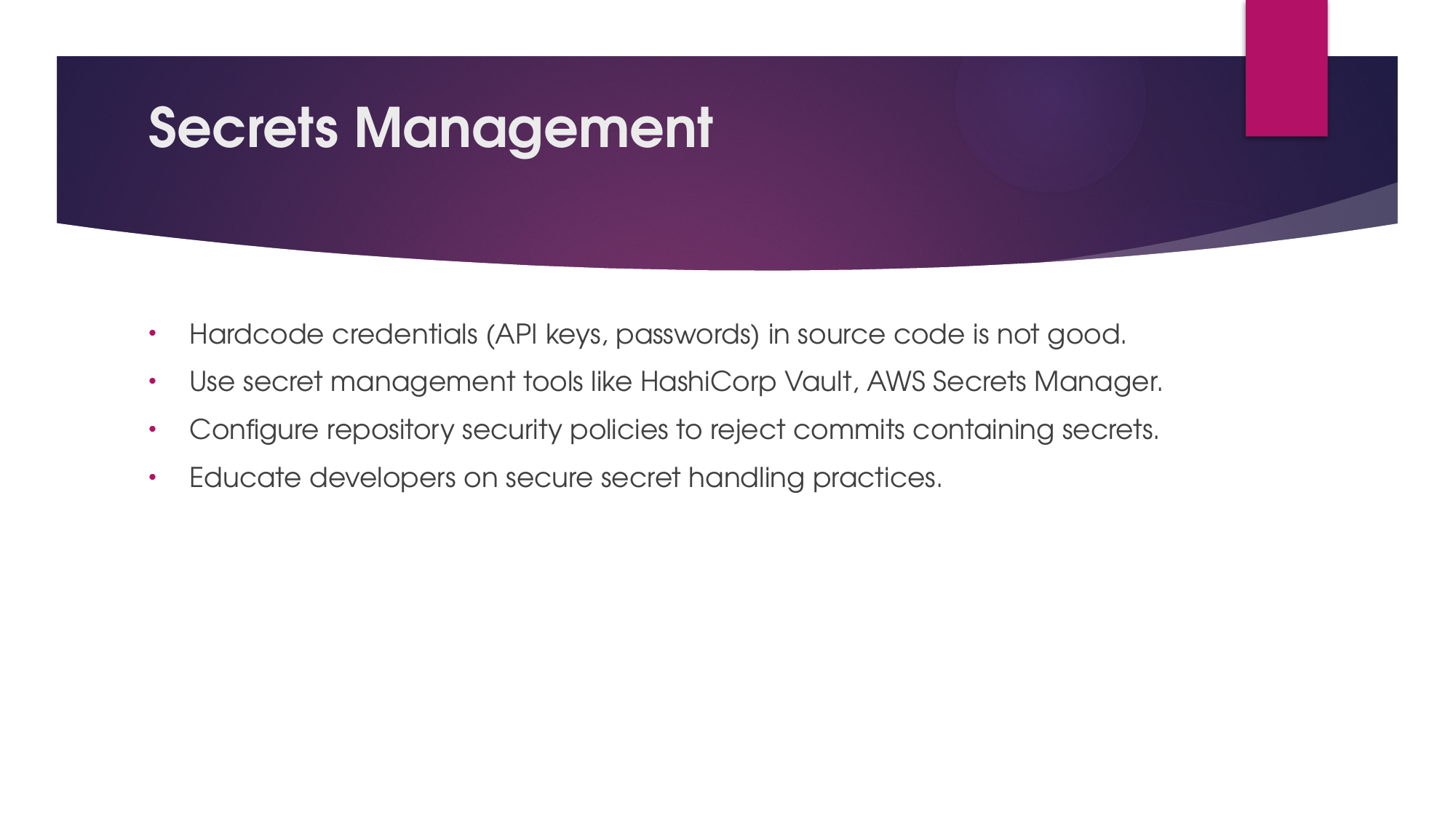

# Secrets Management
Hardcode credentials (API keys, passwords) in source code is not good.
Use secret management tools like HashiCorp Vault, AWS Secrets Manager.
Configure repository security policies to reject commits containing secrets.
Educate developers on secure secret handling practices.